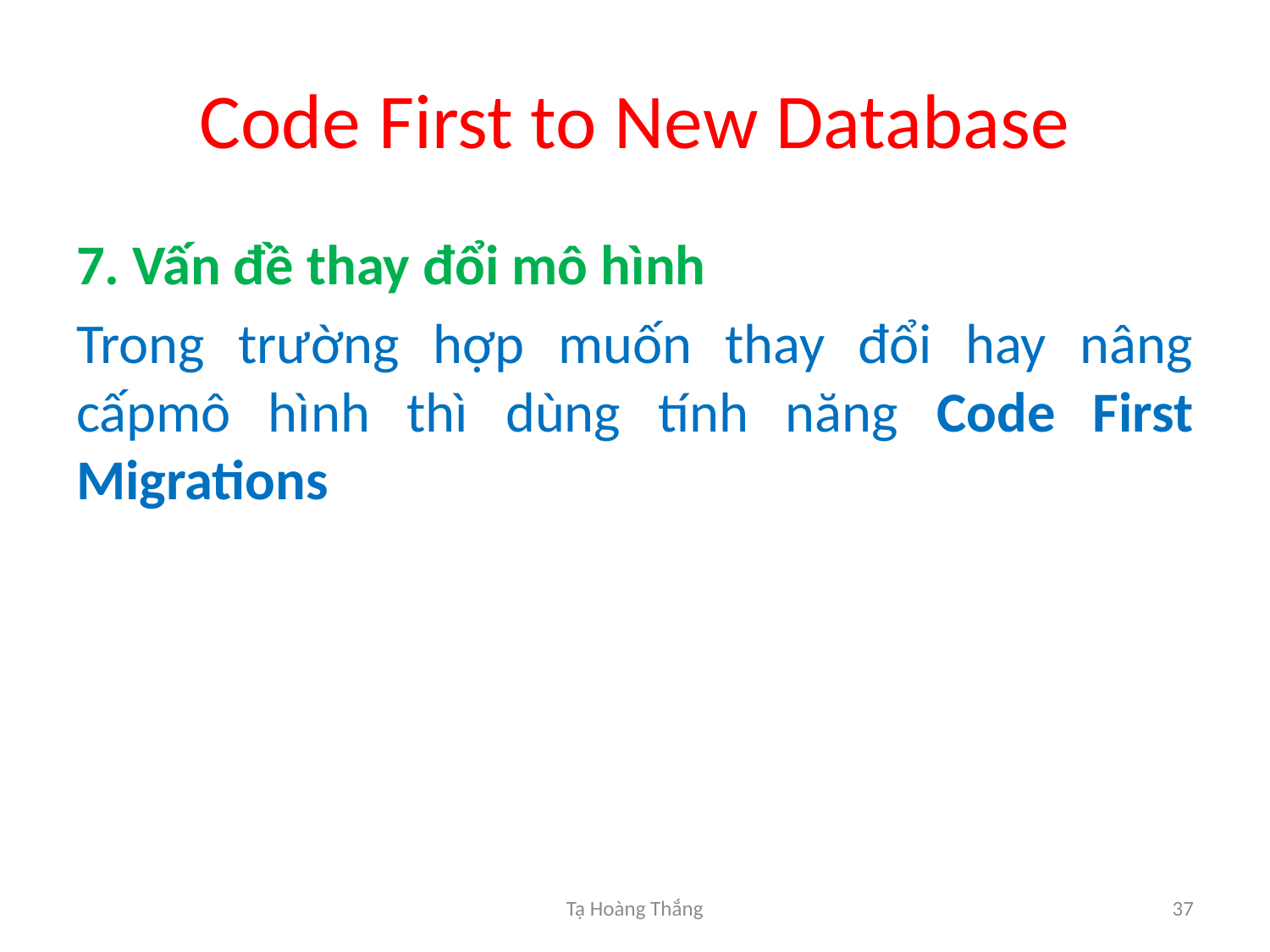

# Code First to New Database
7. Vấn đề thay đổi mô hình
Trong trường hợp muốn thay đổi hay nâng cấpmô hình thì dùng tính năng Code First Migrations

Tạ Hoàng Thắng
37